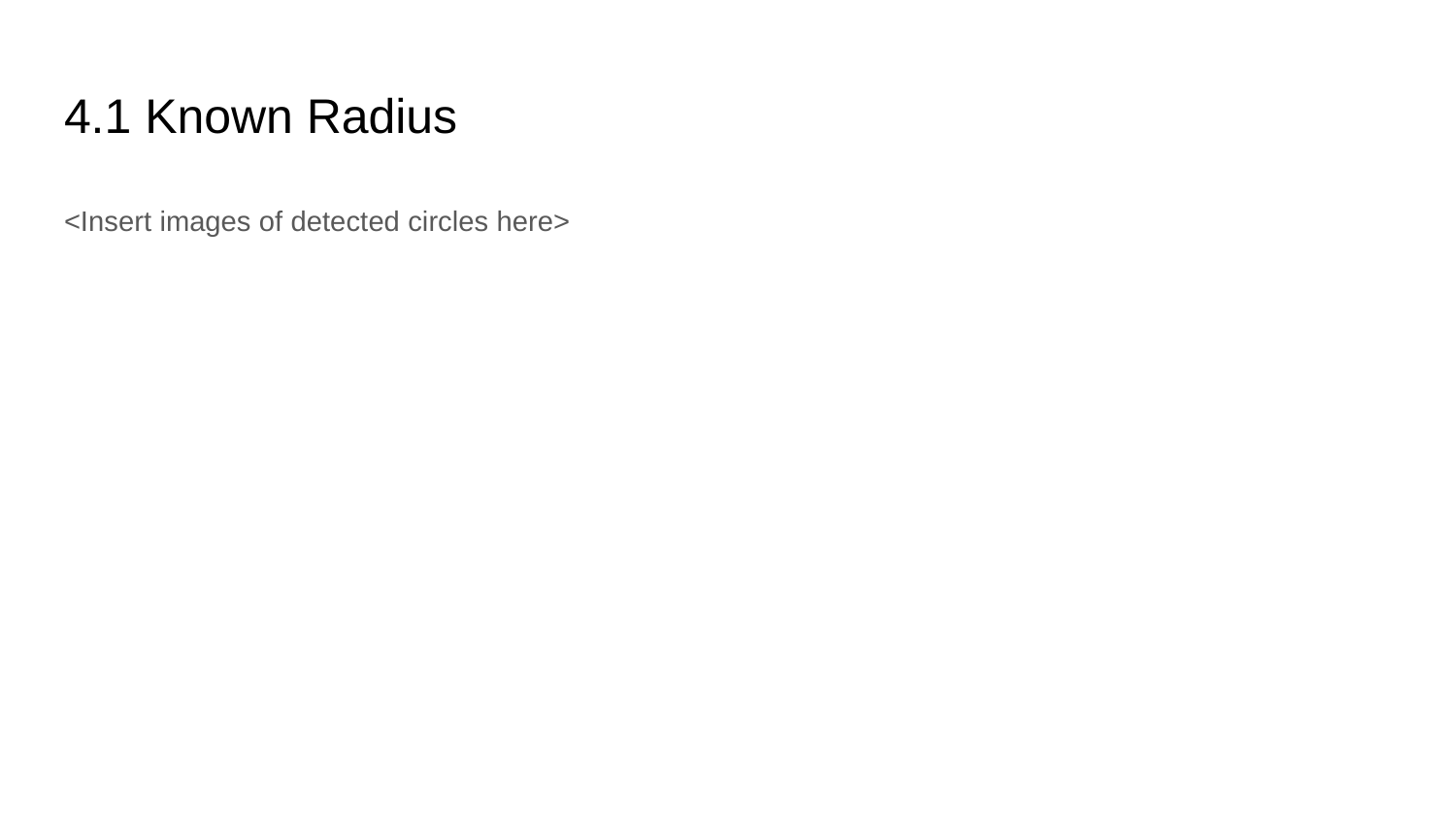

# 4.1 Known Radius
<Insert images of detected circles here>